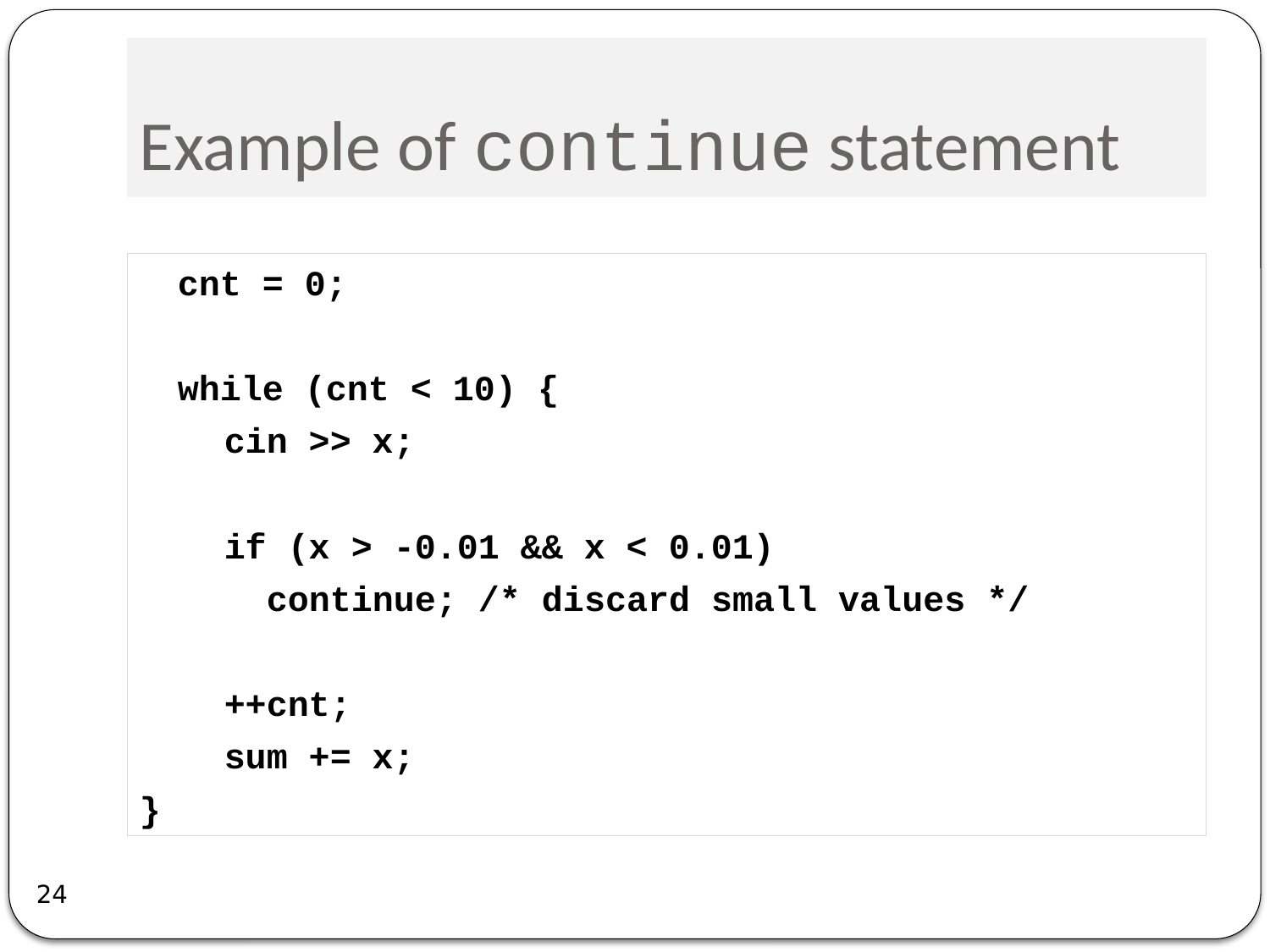

# Example of continue statement
	cnt = 0;

	while (cnt < 10) {
    cin >> x;

    if (x > -0.01 && x < 0.01)
      continue; /* discard small values */

    ++cnt;
    sum += x;
}
24